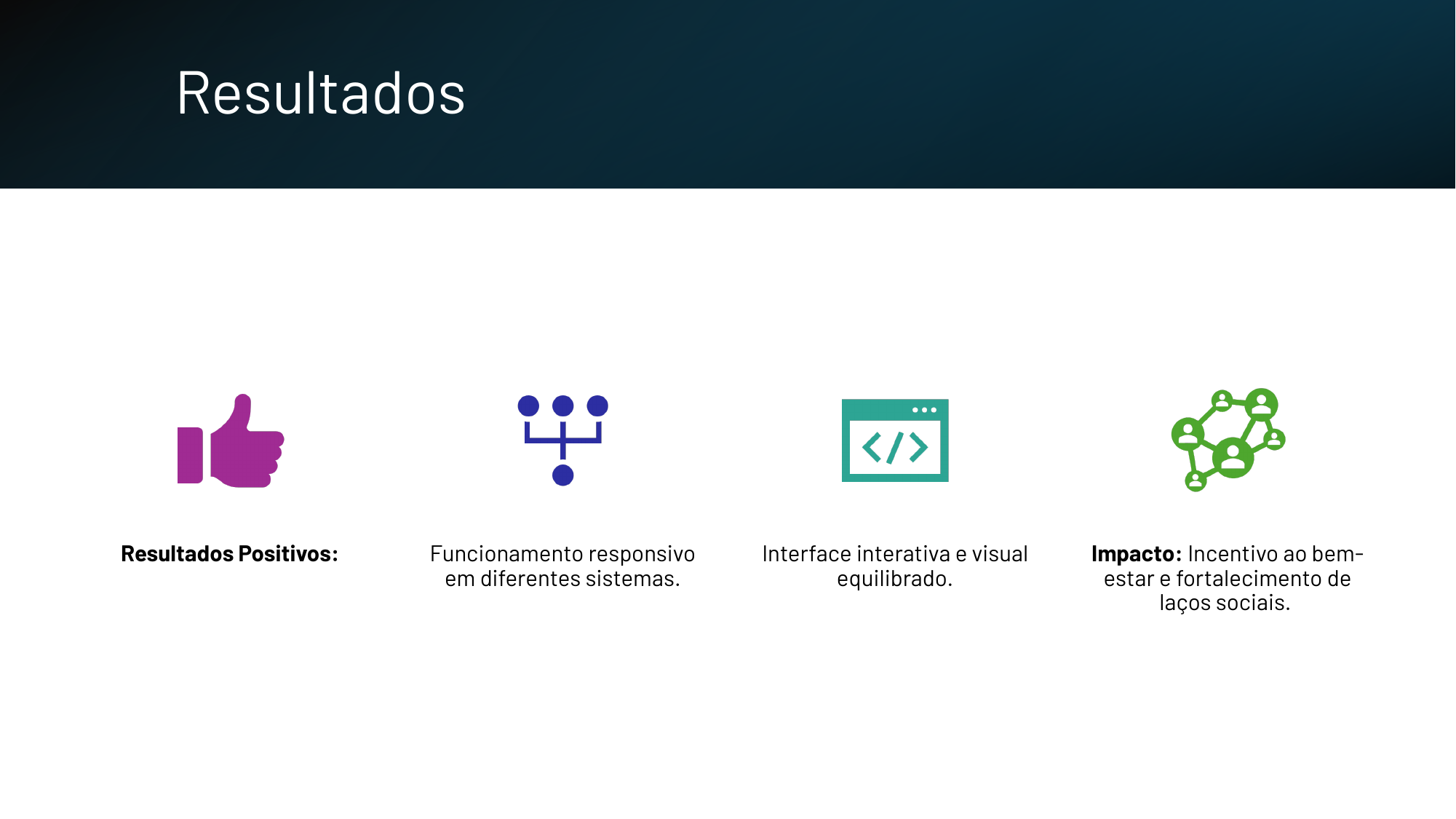

# Resultados
Resultados Positivos:
Funcionamento responsivo em diferentes sistemas.
Interface interativa e visual equilibrado.
Impacto: Incentivo ao bem-estar e fortalecimento de laços sociais.